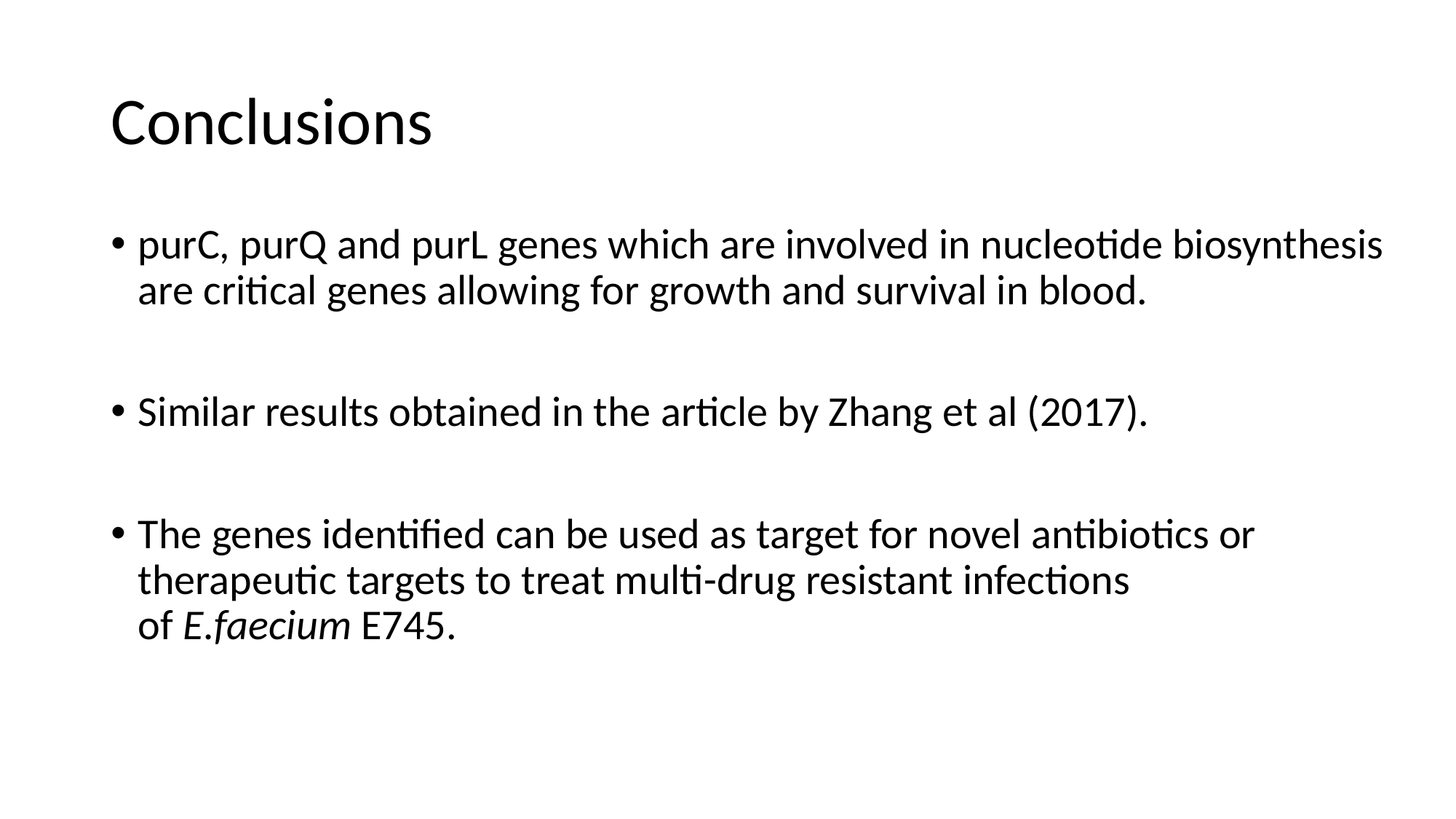

# Conclusions
purC, purQ and purL genes which are involved in nucleotide biosynthesis are critical genes allowing for growth and survival in blood.

Similar results obtained in the article by Zhang et al (2017).

The genes identified can be used as target for novel antibiotics or therapeutic targets to treat multi-drug resistant infections of E.faecium E745.